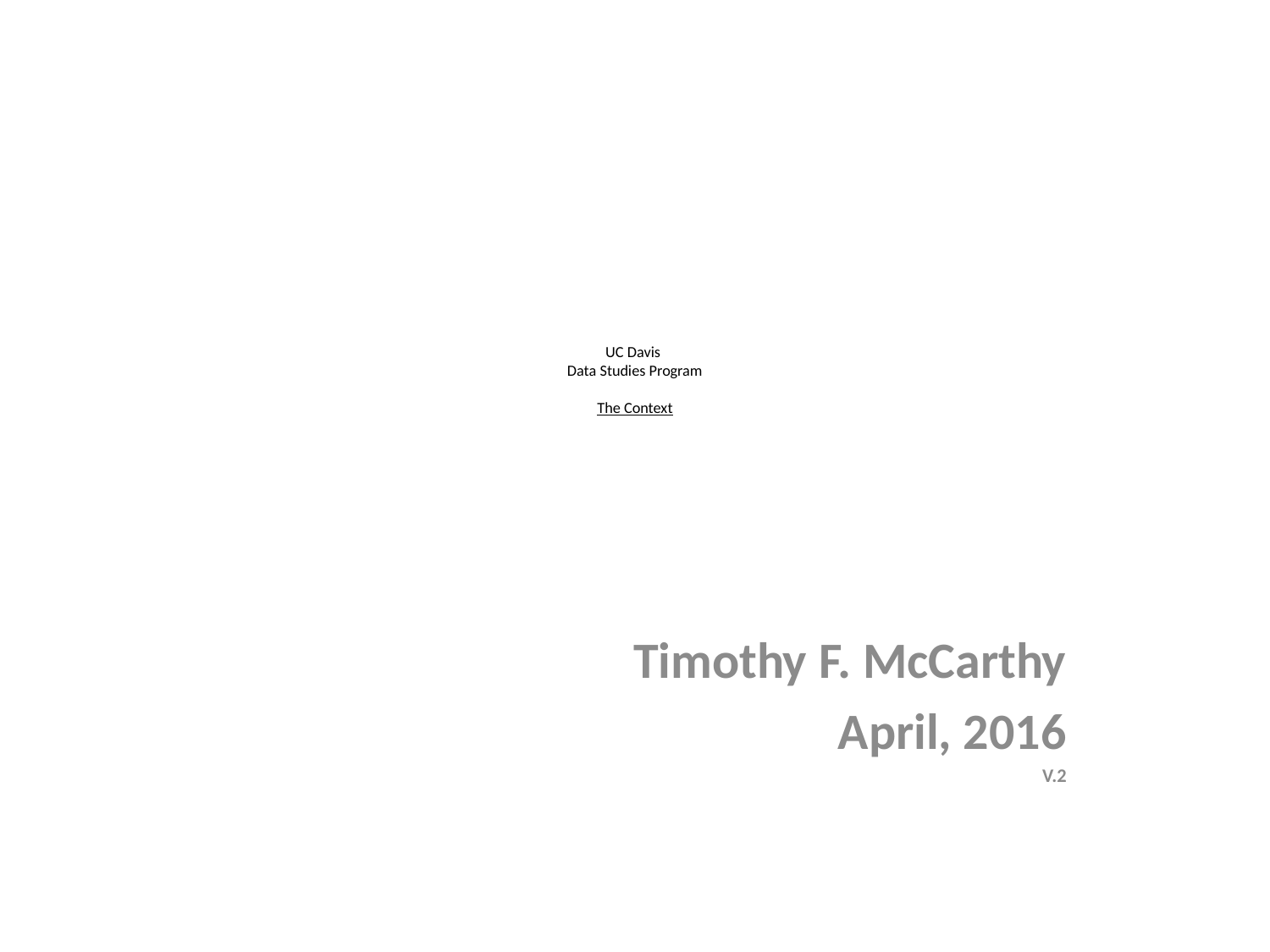

# UC Davis Data Studies Program The Context

Timothy F. McCarthy
April, 2016
V.2